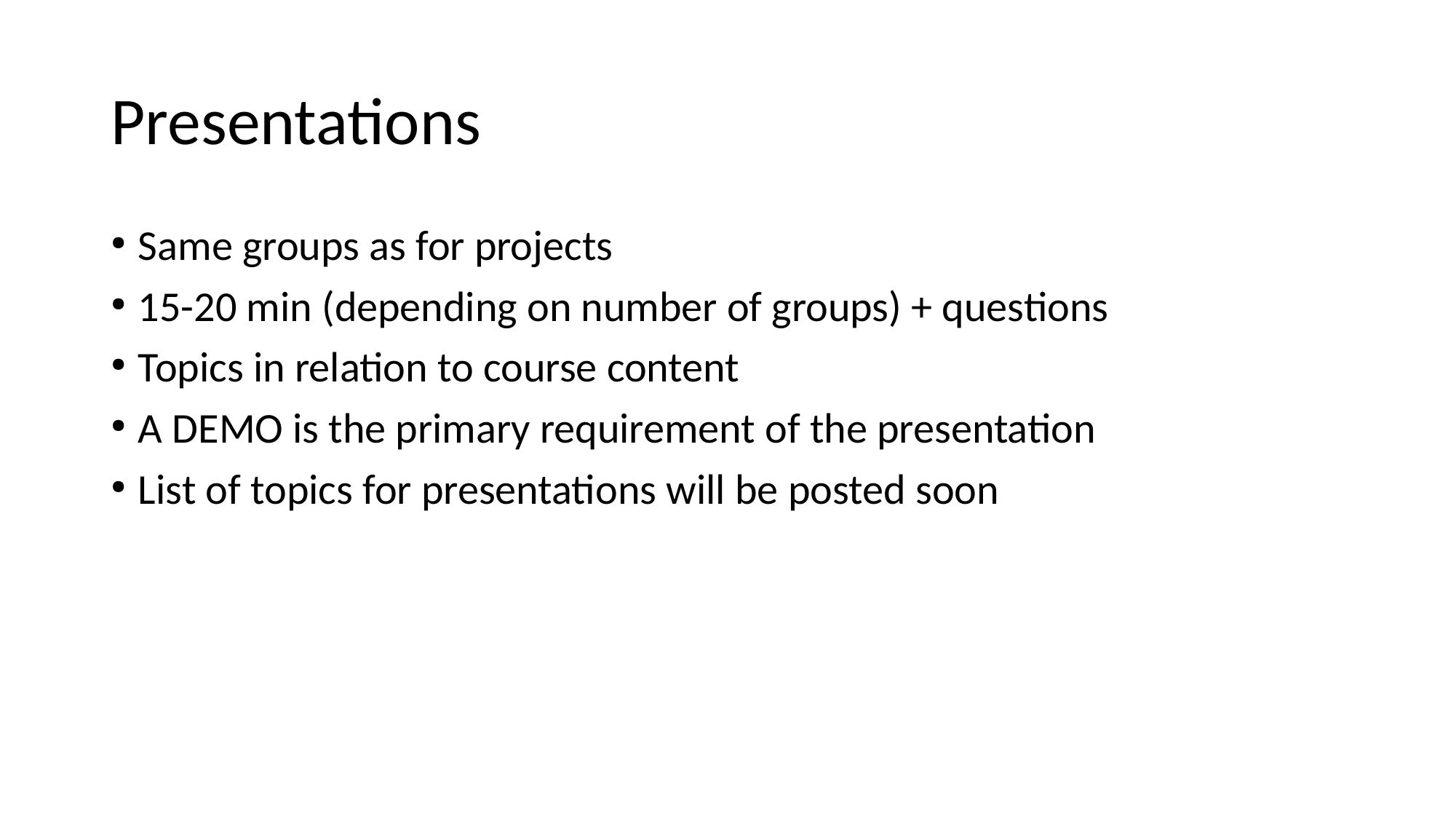

# Presentations
Same groups as for projects
15-20 min (depending on number of groups) + questions
Topics in relation to course content
A DEMO is the primary requirement of the presentation
List of topics for presentations will be posted soon